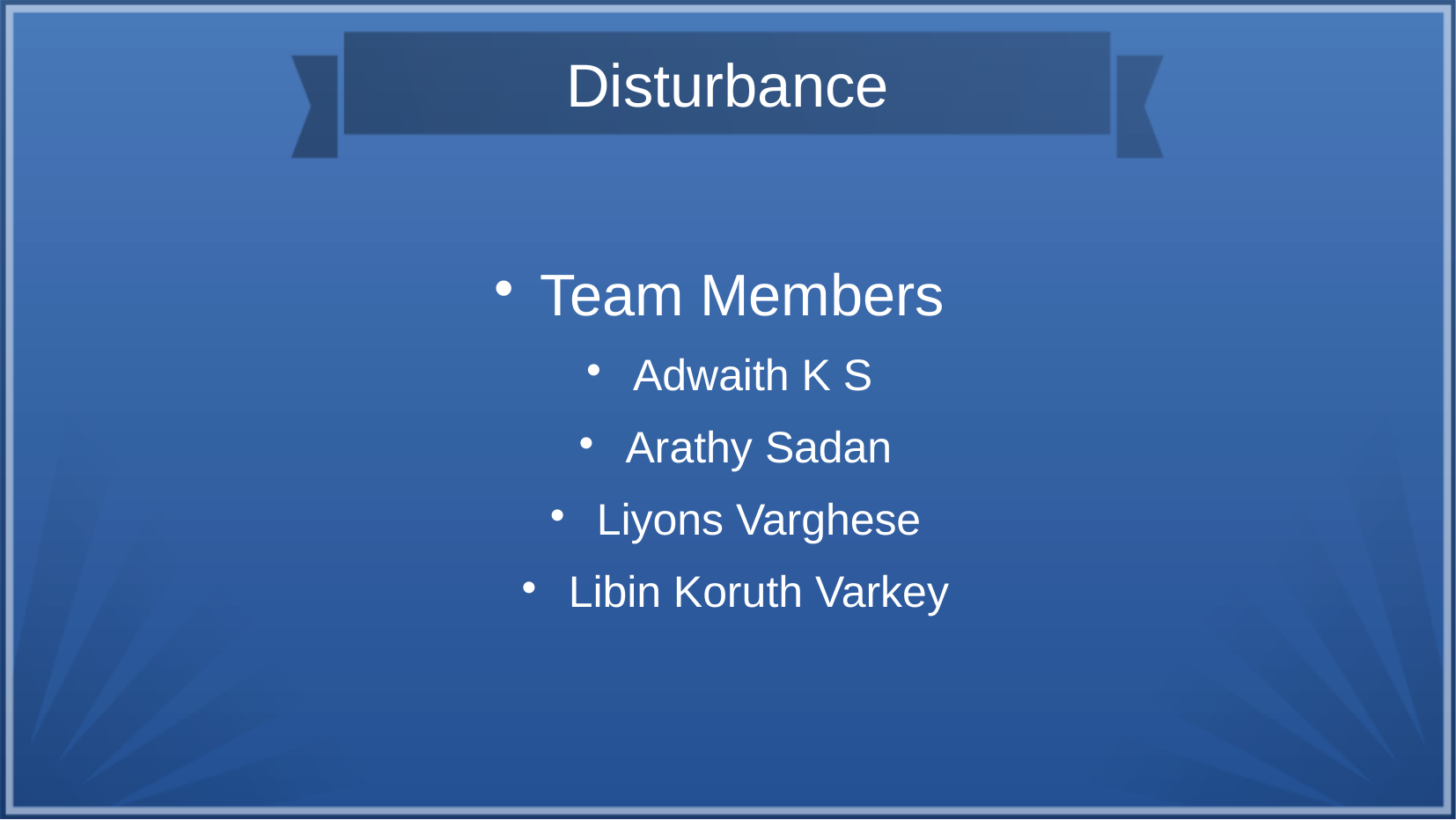

Disturbance

Team Members
Adwaith K S
Arathy Sadan
Liyons Varghese
Libin Koruth Varkey